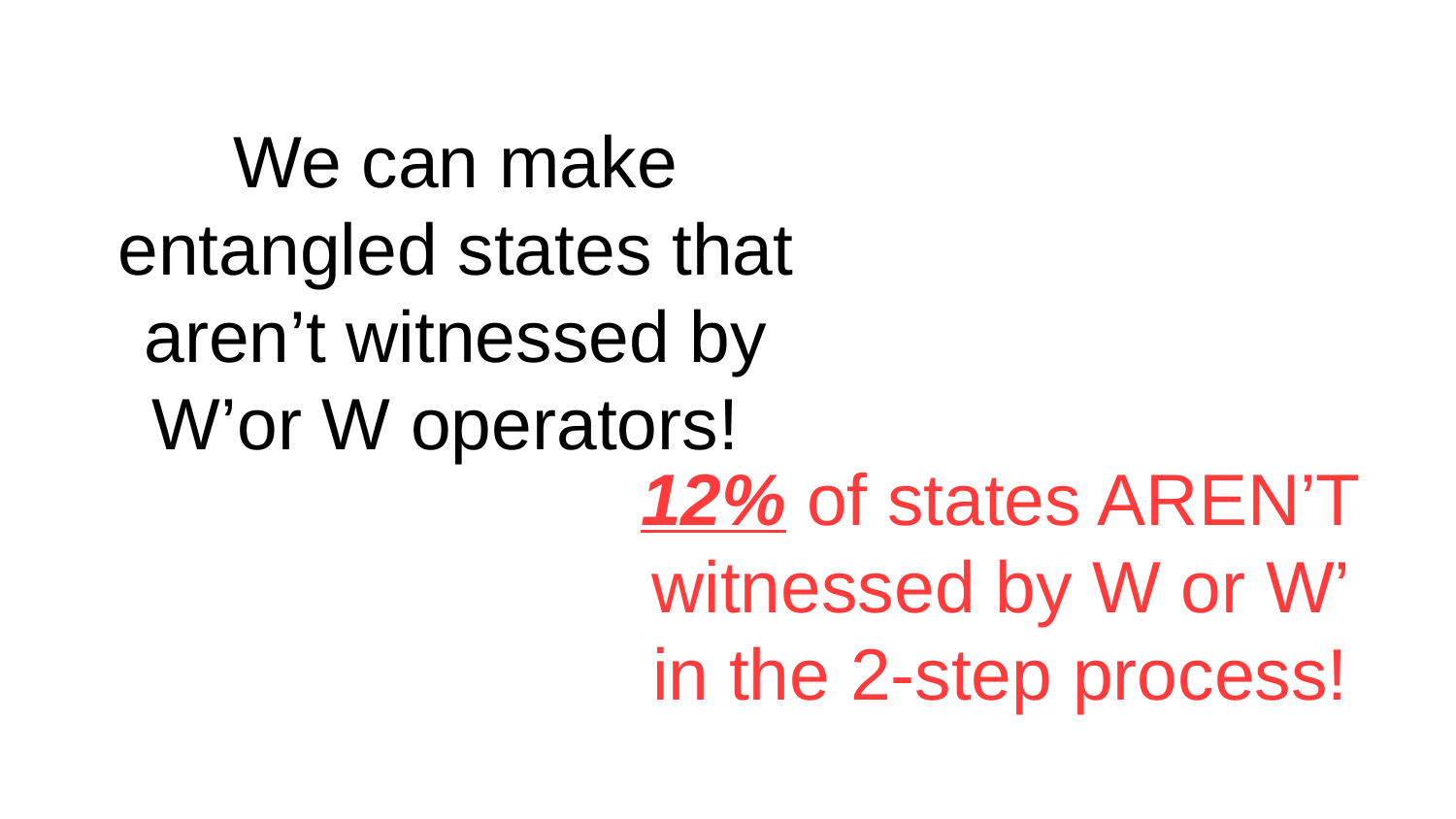

# We can make entangled states that aren’t witnessed by W’or W operators!
12% of states AREN’T witnessed by W or W’ in the 2-step process!